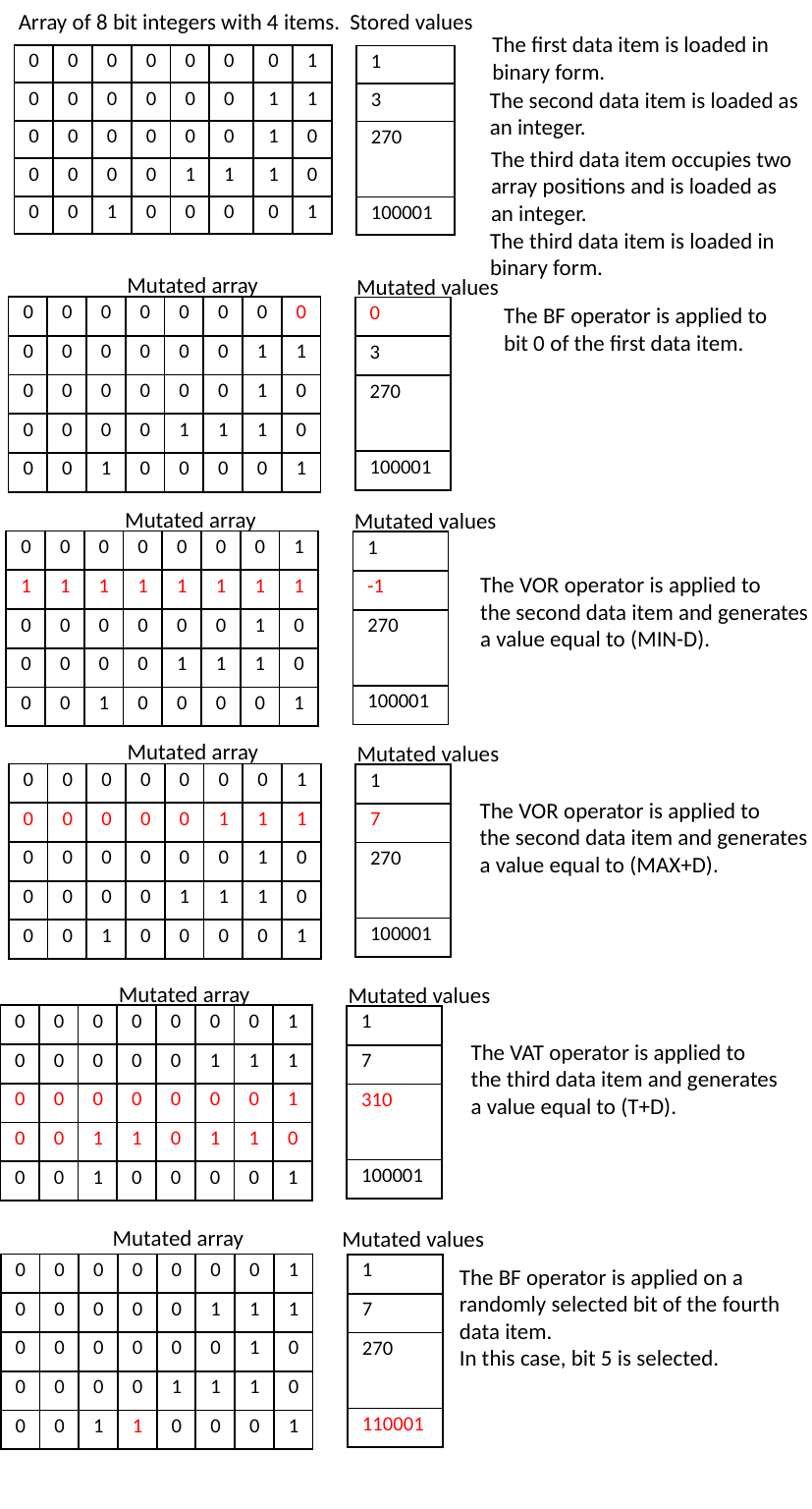

Array of 8 bit integers with 4 items.
Stored values
The first data item is loaded in
binary form.
| 0 | 0 | 0 | 0 | 0 | 0 | 0 | 1 |
| --- | --- | --- | --- | --- | --- | --- | --- |
| 0 | 0 | 0 | 0 | 0 | 0 | 1 | 1 |
| 0 | 0 | 0 | 0 | 0 | 0 | 1 | 0 |
| 0 | 0 | 0 | 0 | 1 | 1 | 1 | 0 |
| 0 | 0 | 1 | 0 | 0 | 0 | 0 | 1 |
| 1 |
| --- |
| 3 |
| 270 |
| 100001 |
The second data item is loaded as
an integer.
The third data item occupies two
array positions and is loaded as
an integer.
The third data item is loaded in
binary form.
Mutated array
Mutated values
The BF operator is applied to
bit 0 of the first data item.
| 0 | 0 | 0 | 0 | 0 | 0 | 0 | 0 |
| --- | --- | --- | --- | --- | --- | --- | --- |
| 0 | 0 | 0 | 0 | 0 | 0 | 1 | 1 |
| 0 | 0 | 0 | 0 | 0 | 0 | 1 | 0 |
| 0 | 0 | 0 | 0 | 1 | 1 | 1 | 0 |
| 0 | 0 | 1 | 0 | 0 | 0 | 0 | 1 |
| 0 |
| --- |
| 3 |
| 270 |
| 100001 |
Mutated array
Mutated values
| 0 | 0 | 0 | 0 | 0 | 0 | 0 | 1 |
| --- | --- | --- | --- | --- | --- | --- | --- |
| 1 | 1 | 1 | 1 | 1 | 1 | 1 | 1 |
| 0 | 0 | 0 | 0 | 0 | 0 | 1 | 0 |
| 0 | 0 | 0 | 0 | 1 | 1 | 1 | 0 |
| 0 | 0 | 1 | 0 | 0 | 0 | 0 | 1 |
| 1 |
| --- |
| -1 |
| 270 |
| 100001 |
The VOR operator is applied to
the second data item and generates
a value equal to (MIN-D).
Mutated array
Mutated values
| 0 | 0 | 0 | 0 | 0 | 0 | 0 | 1 |
| --- | --- | --- | --- | --- | --- | --- | --- |
| 0 | 0 | 0 | 0 | 0 | 1 | 1 | 1 |
| 0 | 0 | 0 | 0 | 0 | 0 | 1 | 0 |
| 0 | 0 | 0 | 0 | 1 | 1 | 1 | 0 |
| 0 | 0 | 1 | 0 | 0 | 0 | 0 | 1 |
| 1 |
| --- |
| 7 |
| 270 |
| 100001 |
The VOR operator is applied to
the second data item and generates
a value equal to (MAX+D).
Mutated array
Mutated values
| 0 | 0 | 0 | 0 | 0 | 0 | 0 | 1 |
| --- | --- | --- | --- | --- | --- | --- | --- |
| 0 | 0 | 0 | 0 | 0 | 1 | 1 | 1 |
| 0 | 0 | 0 | 0 | 0 | 0 | 0 | 1 |
| 0 | 0 | 1 | 1 | 0 | 1 | 1 | 0 |
| 0 | 0 | 1 | 0 | 0 | 0 | 0 | 1 |
| 1 |
| --- |
| 7 |
| 310 |
| 100001 |
The VAT operator is applied to
the third data item and generates
a value equal to (T+D).
Mutated array
Mutated values
| 0 | 0 | 0 | 0 | 0 | 0 | 0 | 1 |
| --- | --- | --- | --- | --- | --- | --- | --- |
| 0 | 0 | 0 | 0 | 0 | 1 | 1 | 1 |
| 0 | 0 | 0 | 0 | 0 | 0 | 1 | 0 |
| 0 | 0 | 0 | 0 | 1 | 1 | 1 | 0 |
| 0 | 0 | 1 | 1 | 0 | 0 | 0 | 1 |
| 1 |
| --- |
| 7 |
| 270 |
| 110001 |
The BF operator is applied on a
randomly selected bit of the fourth
data item.
In this case, bit 5 is selected.